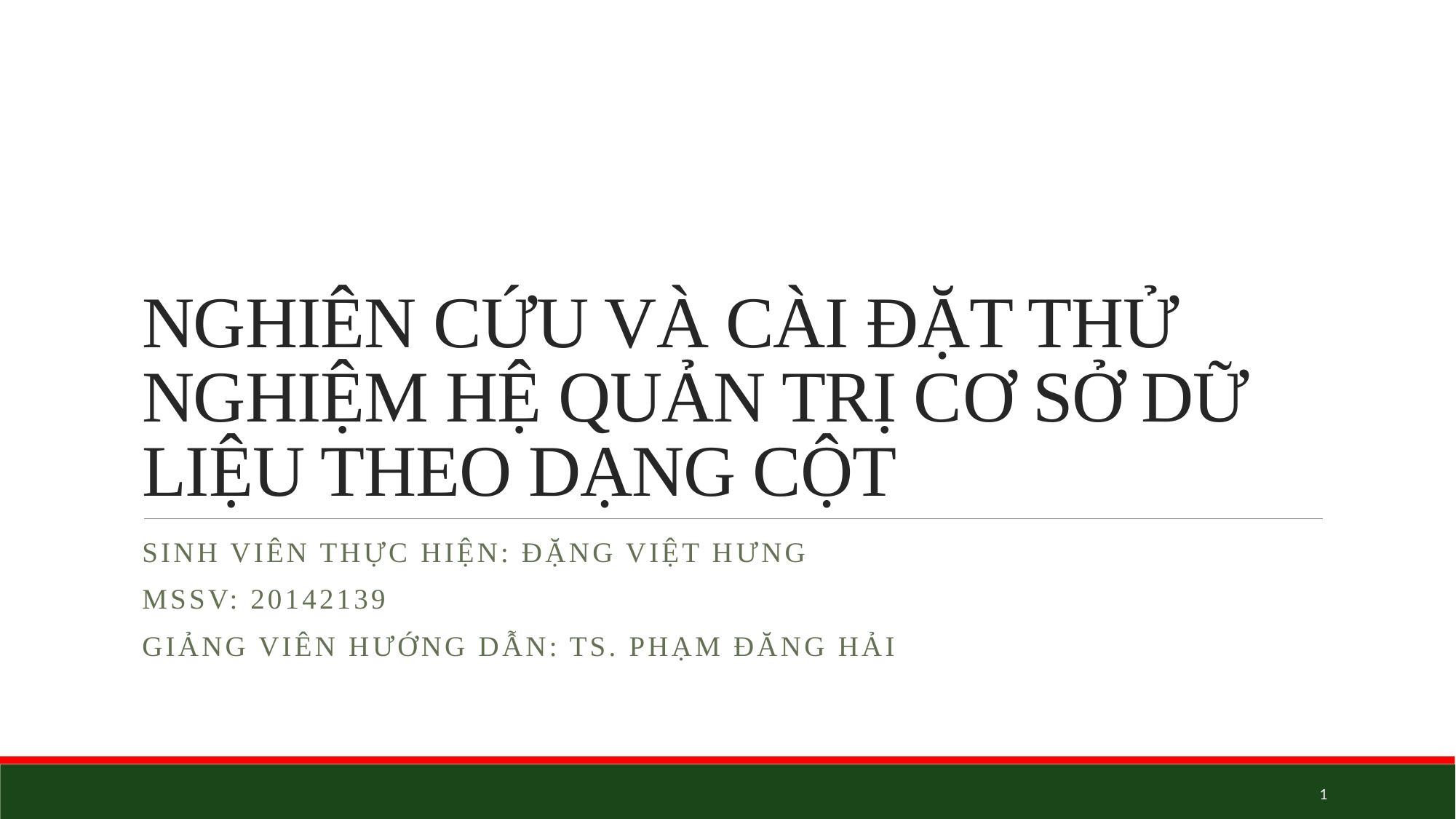

# NGHIÊN CỨU VÀ CÀI ĐẶT THỬ NGHIỆM HỆ QUẢN TRỊ CƠ SỞ DỮ LIỆU THEO DẠNG CỘT
Sinh viên thực hiện: Đặng Việt Hưng
MsSV: 20142139
Giảng viên hướng dẫn: TS. Phạm Đăng hải
1